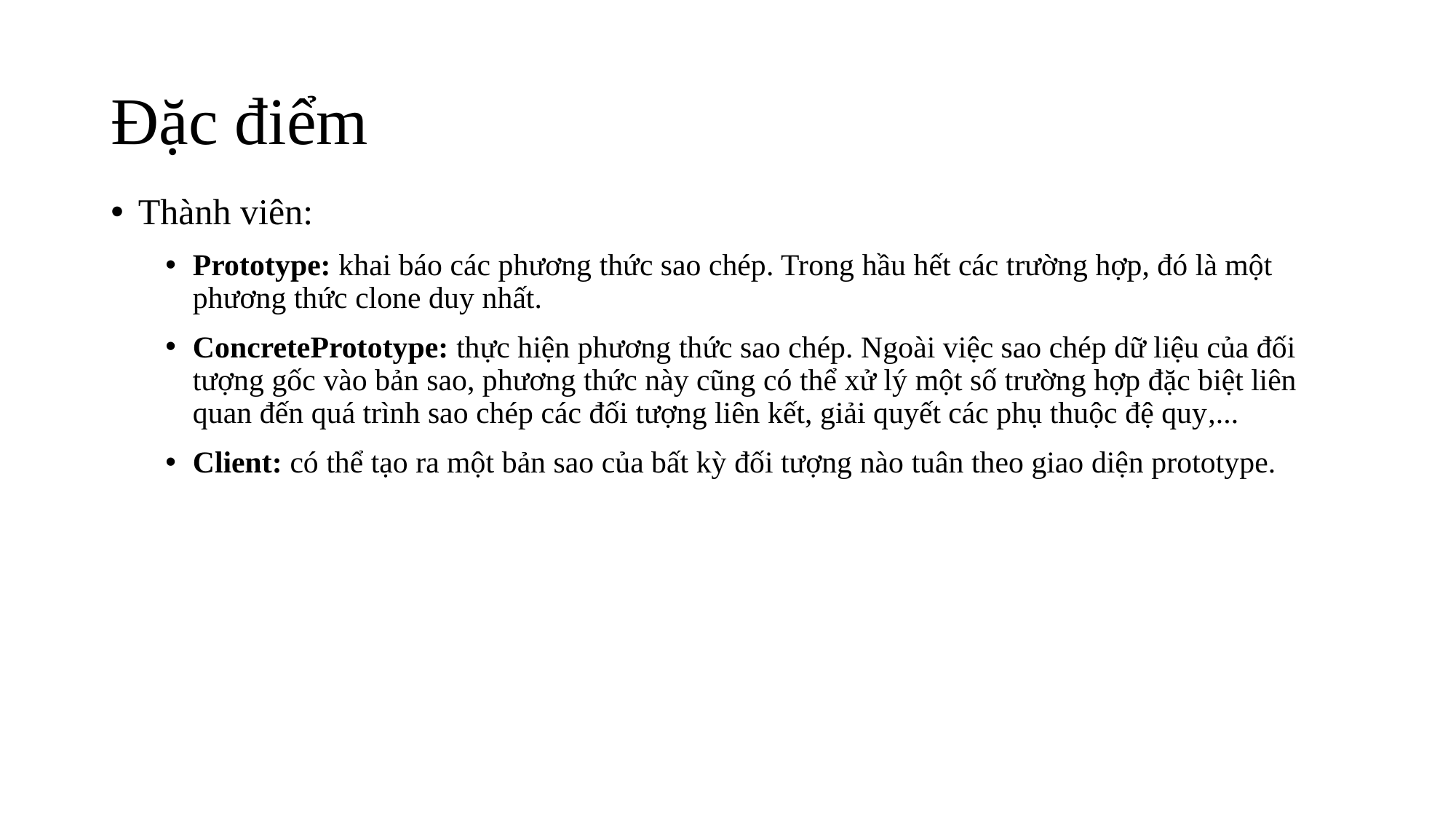

# Đặc điểm
Thành viên:
Prototype: khai báo các phương thức sao chép. Trong hầu hết các trường hợp, đó là một phương thức clone duy nhất.
ConcretePrototype: thực hiện phương thức sao chép. Ngoài việc sao chép dữ liệu của đối tượng gốc vào bản sao, phương thức này cũng có thể xử lý một số trường hợp đặc biệt liên quan đến quá trình sao chép các đối tượng liên kết, giải quyết các phụ thuộc đệ quy,...
Client: có thể tạo ra một bản sao của bất kỳ đối tượng nào tuân theo giao diện prototype.